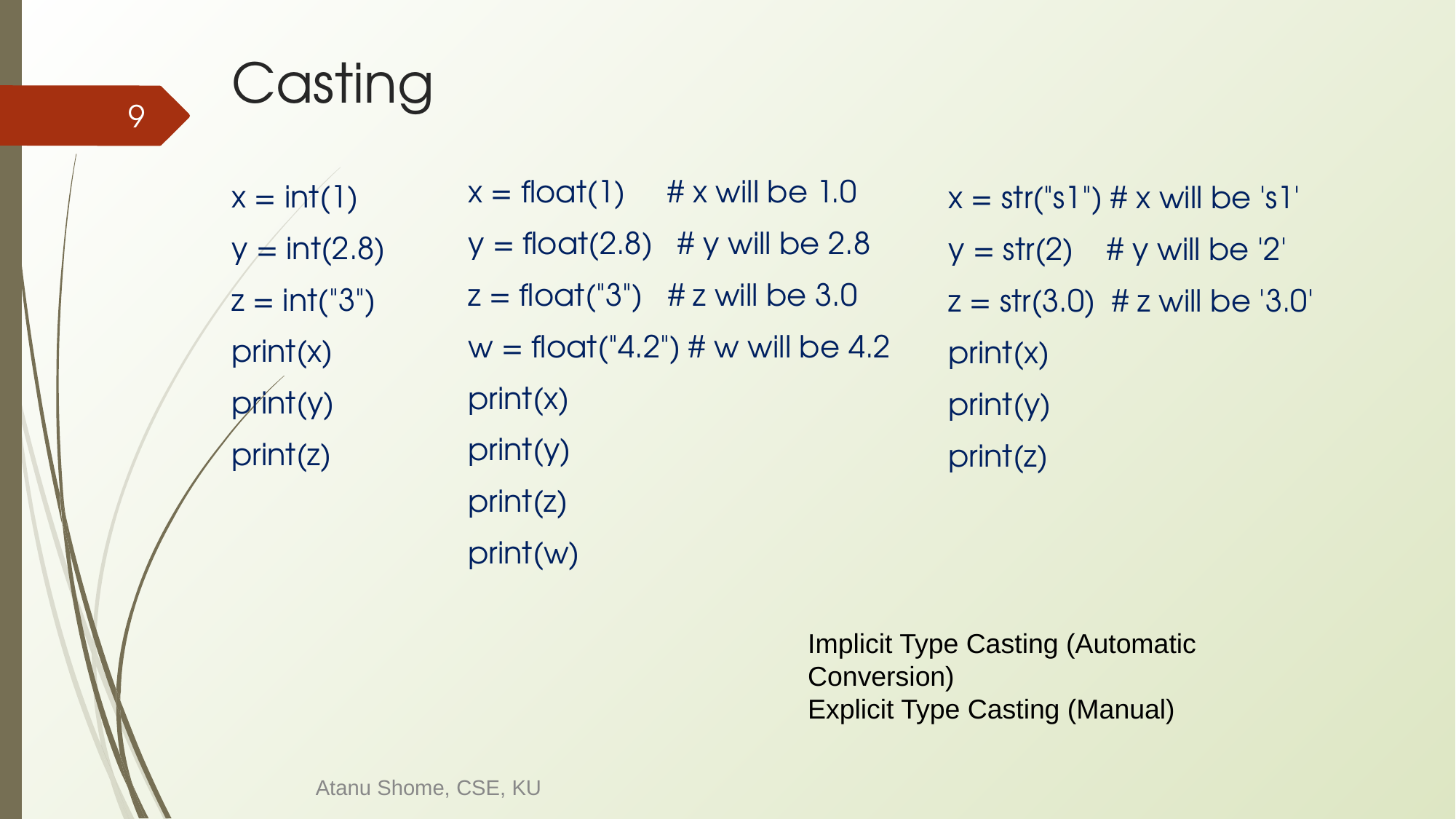

# Casting
9

x = float(1)     # x will be 1.0
y = float(2.8)   # y will be 2.8
z = float("3")   # z will be 3.0
w = float("4.2") # w will be 4.2
print(x)
print(y)
print(z)
print(w)

x = str("s1") # x will be 's1'
y = str(2)    # y will be '2'
z = str(3.0)  # z will be '3.0'
print(x)
print(y)
print(z)
x = int(1)
y = int(2.8)
z = int("3")
print(x)
print(y)
print(z)

Implicit Type Casting (Automatic Conversion)
Explicit Type Casting (Manual)
Atanu Shome, CSE, KU